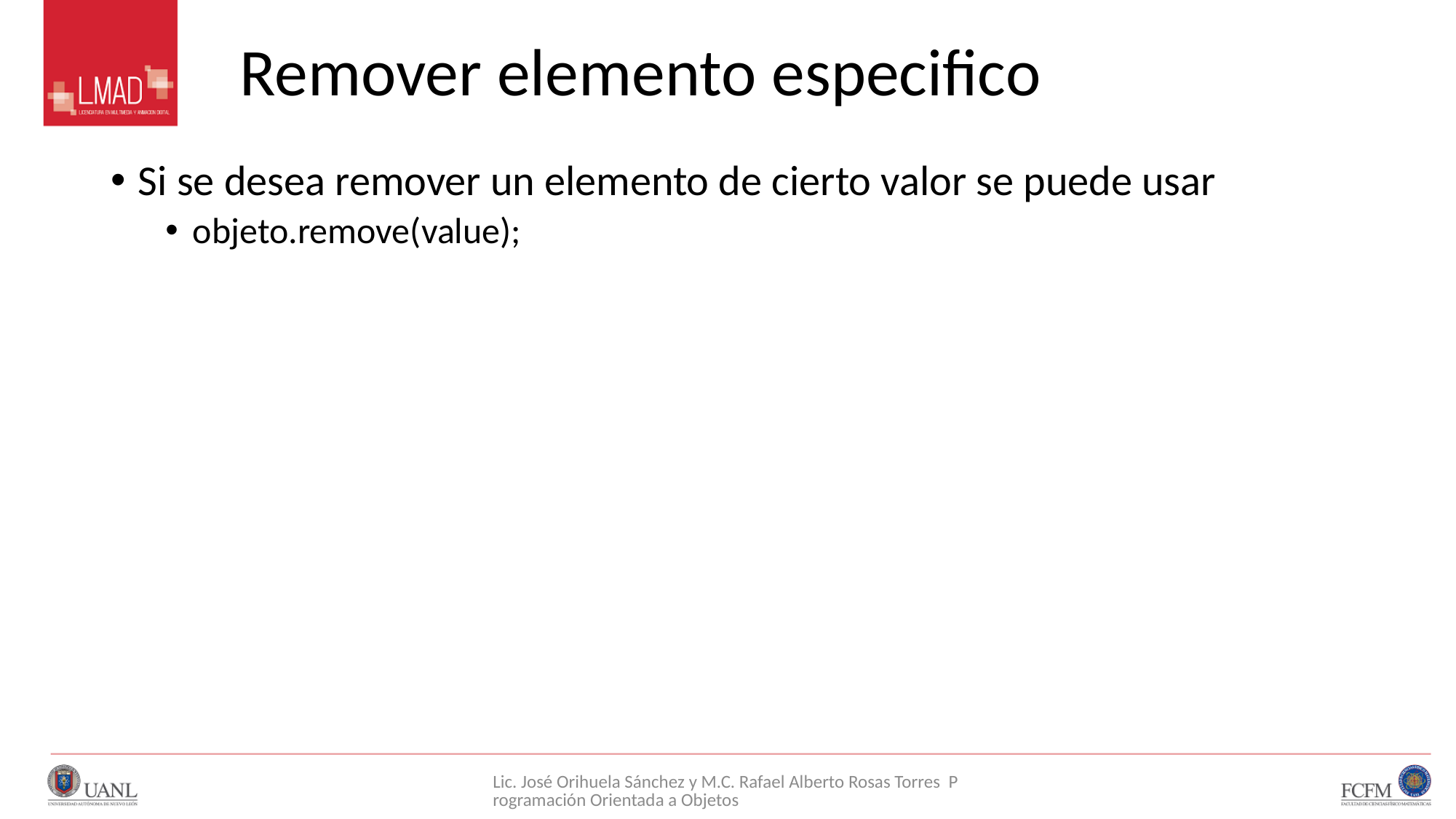

# Remover elemento especifico
Si se desea remover un elemento de cierto valor se puede usar
objeto.remove(value);
Lic. José Orihuela Sánchez y M.C. Rafael Alberto Rosas Torres  Programación Orientada a Objetos